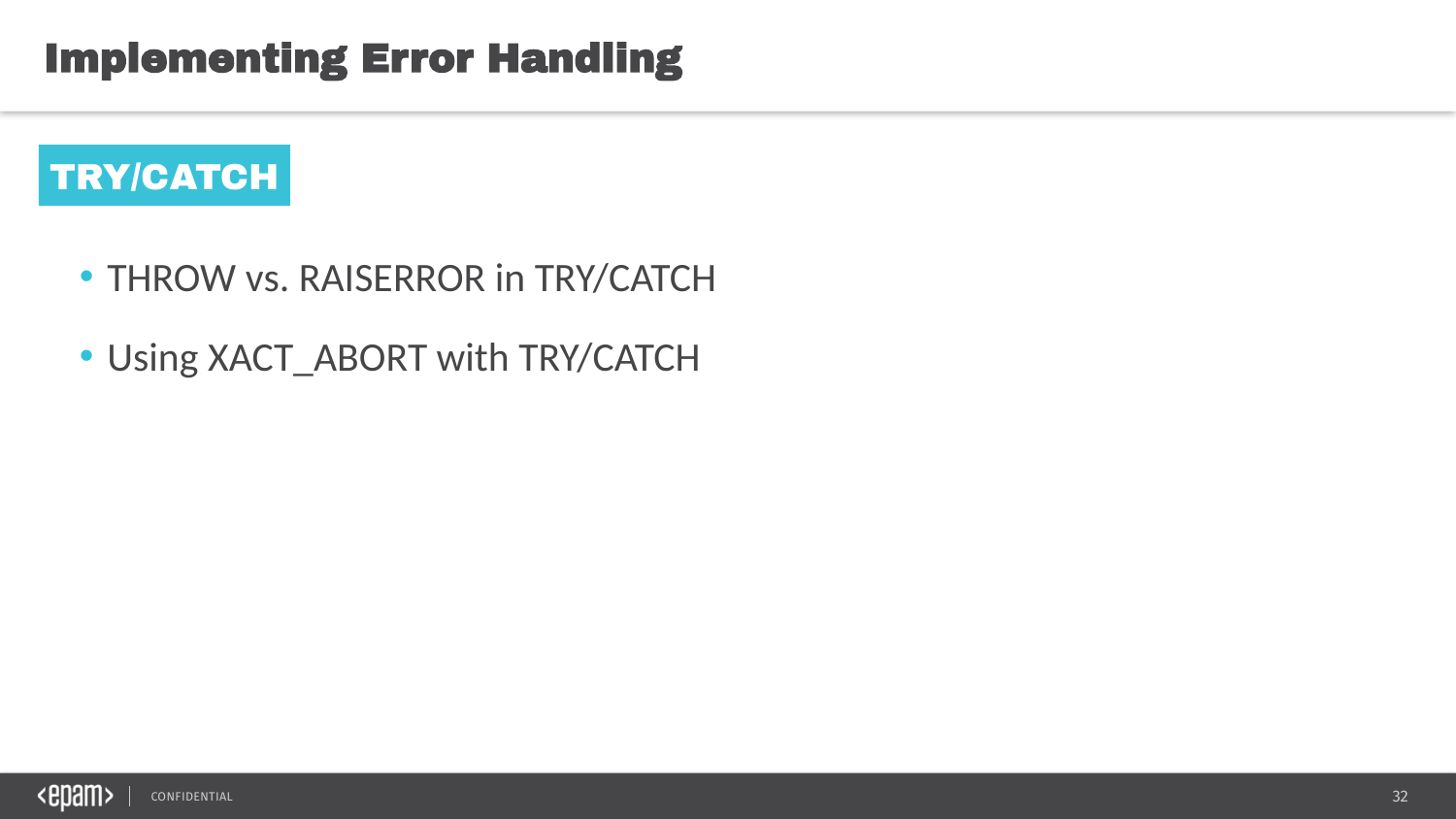

Implementing Error Handling
TRY/CATCH
THROW vs. RAISERROR in TRY/CATCH
Using XACT_ABORT with TRY/CATCH